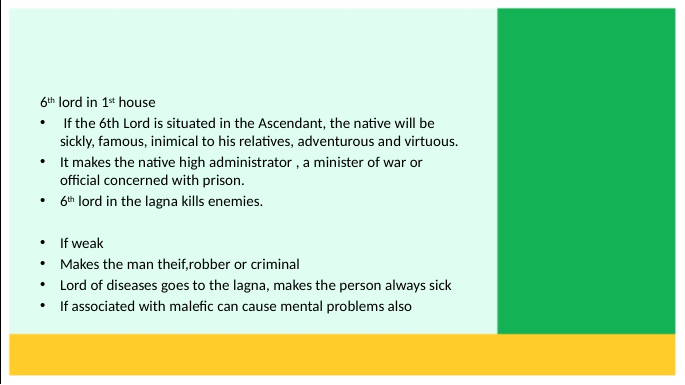

6th lord in 1st house
 If the 6th Lord is situated in the Ascendant, the native will be sickly, famous, inimical to his relatives, adventurous and virtuous.
It makes the native high administrator , a minister of war or official concerned with prison.
6th lord in the lagna kills enemies.

If weak
Makes the man theif,robber or criminal
Lord of diseases goes to the lagna, makes the person always sick
If associated with malefic can cause mental problems also